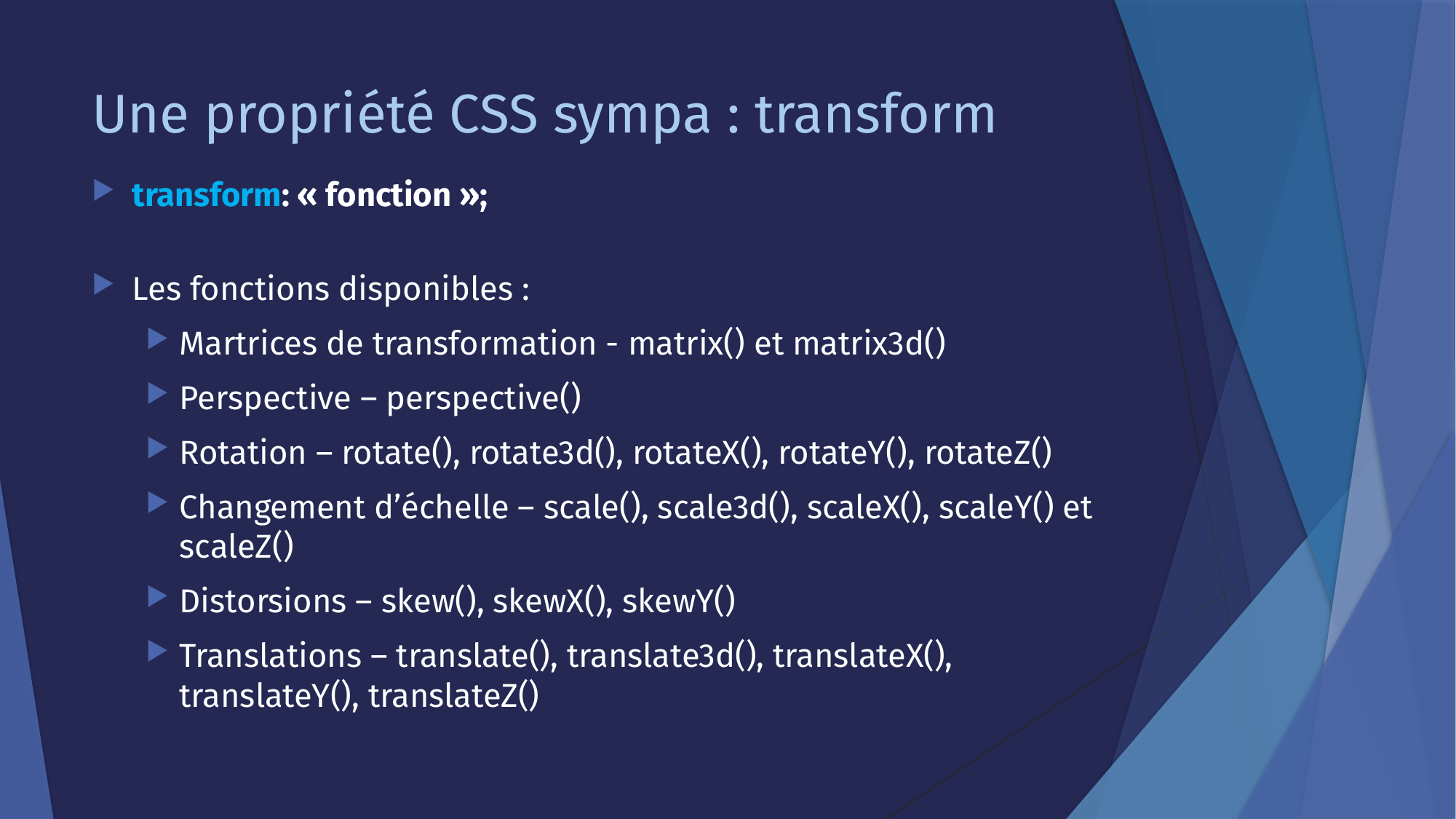

# Une propriété CSS sympa : transform
transform: « fonction »;
Les fonctions disponibles :
Martrices de transformation - matrix() et matrix3d()
Perspective – perspective()
Rotation – rotate(), rotate3d(), rotateX(), rotateY(), rotateZ()
Changement d’échelle – scale(), scale3d(), scaleX(), scaleY() et scaleZ()
Distorsions – skew(), skewX(), skewY()
Translations – translate(), translate3d(), translateX(), translateY(), translateZ()